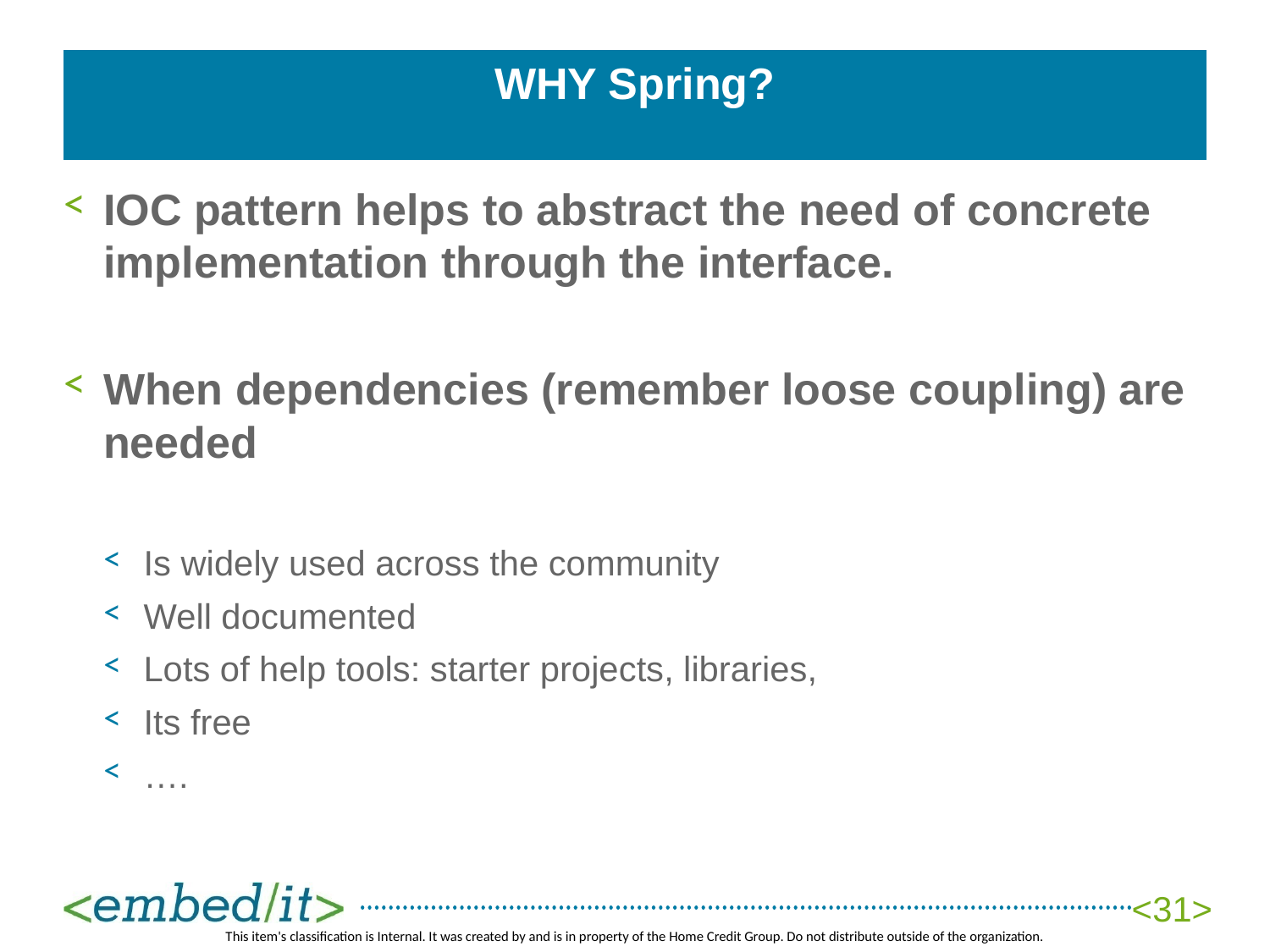

# WHY Spring?
IOC pattern helps to abstract the need of concrete implementation through the interface.

When dependencies (remember loose coupling) are needed

Is widely used across the community
Well documented
Lots of help tools: starter projects, libraries,
Its free
….
<31>